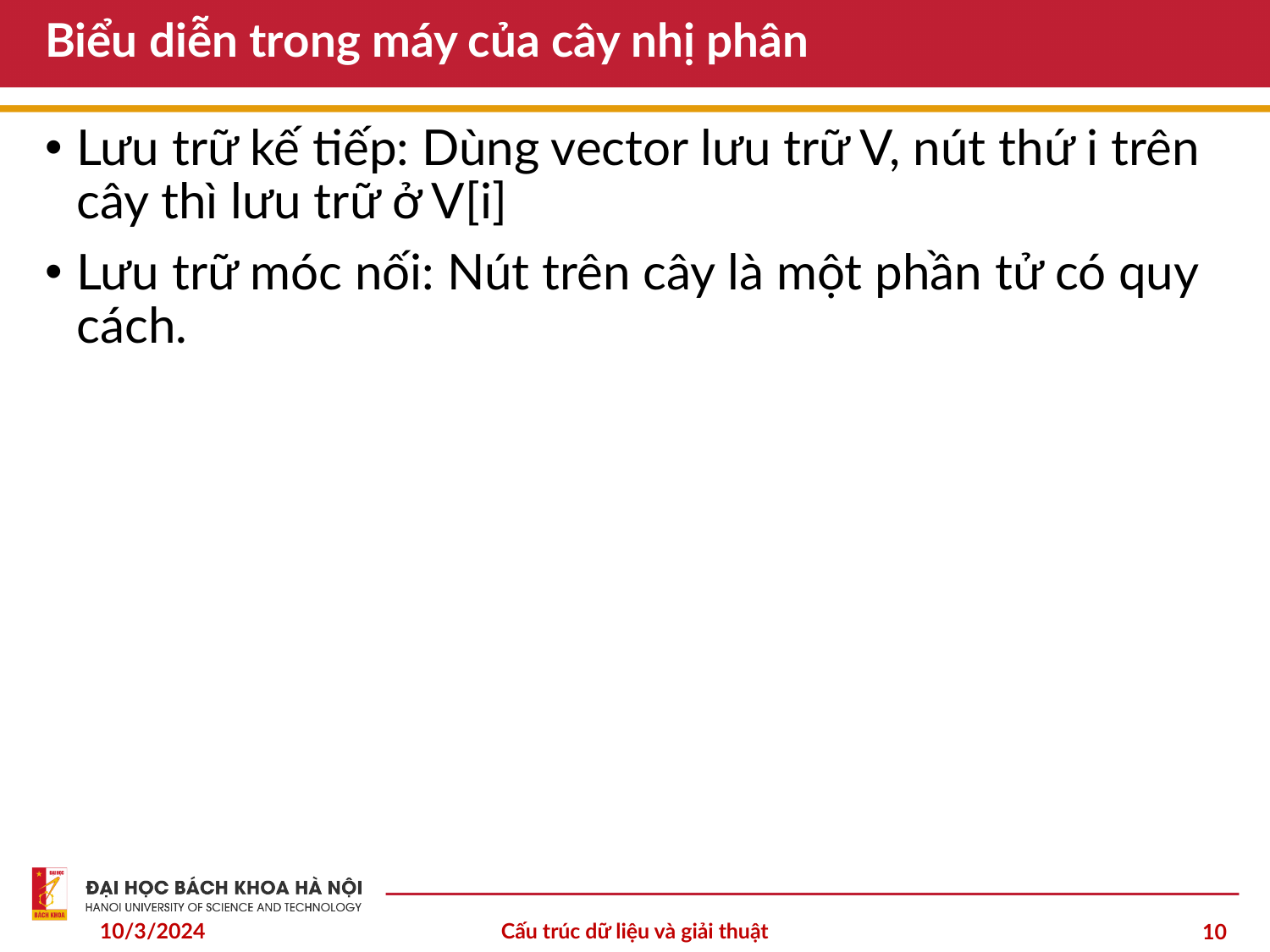

# Biểu diễn trong máy của cây nhị phân
Lưu trữ kế tiếp: Dùng vector lưu trữ V, nút thứ i trên cây thì lưu trữ ở V[i]
Lưu trữ móc nối: Nút trên cây là một phần tử có quy cách.
10/3/2024
Cấu trúc dữ liệu và giải thuật
10